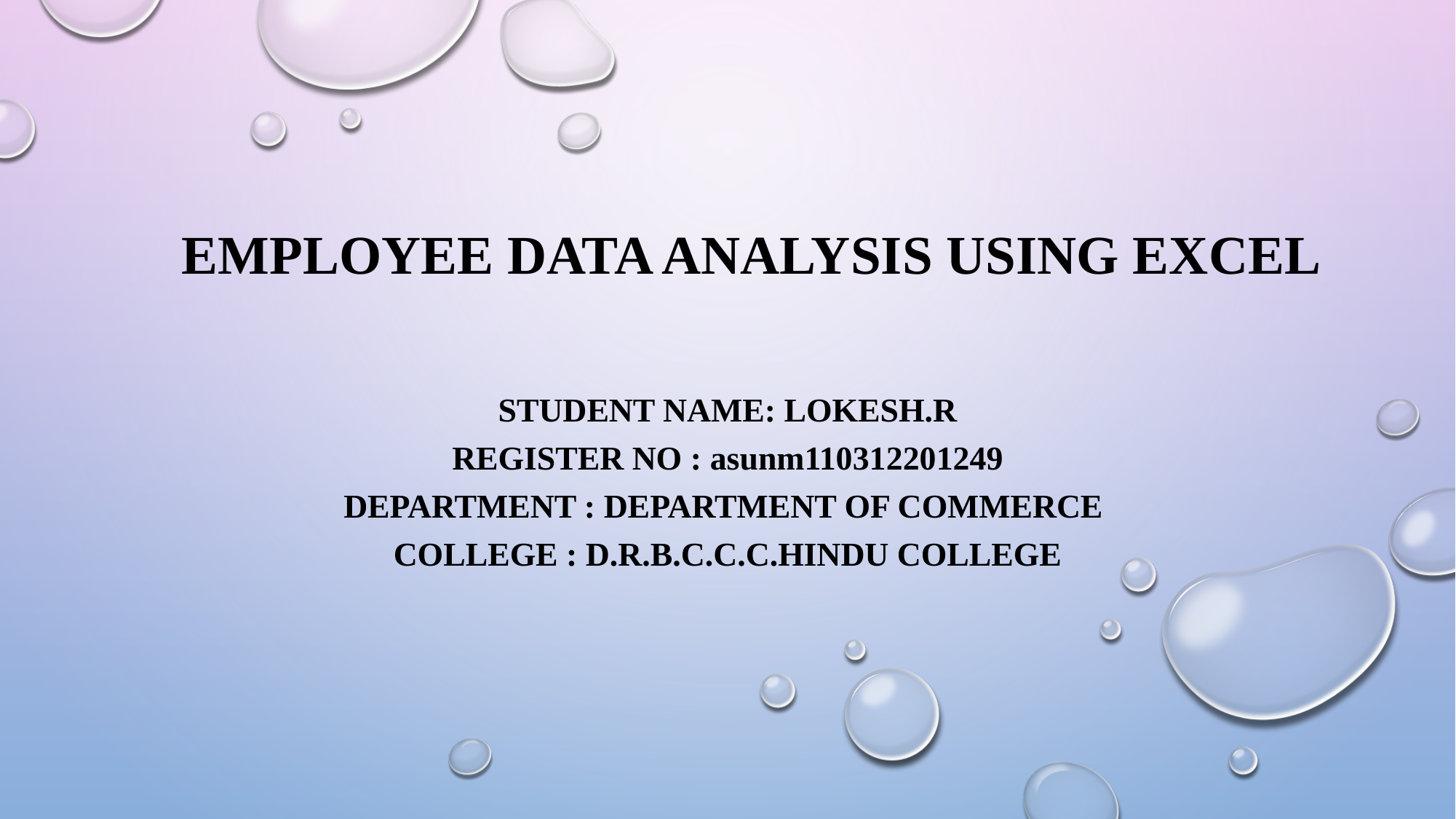

# EMPLOYEE DATA ANALYSIS USING EXCEL
STuDENT NAME: Lokesh.R
register no : asunm110312201249
Department : department of commerce
college : d.r.b.c.c.c.hindu college